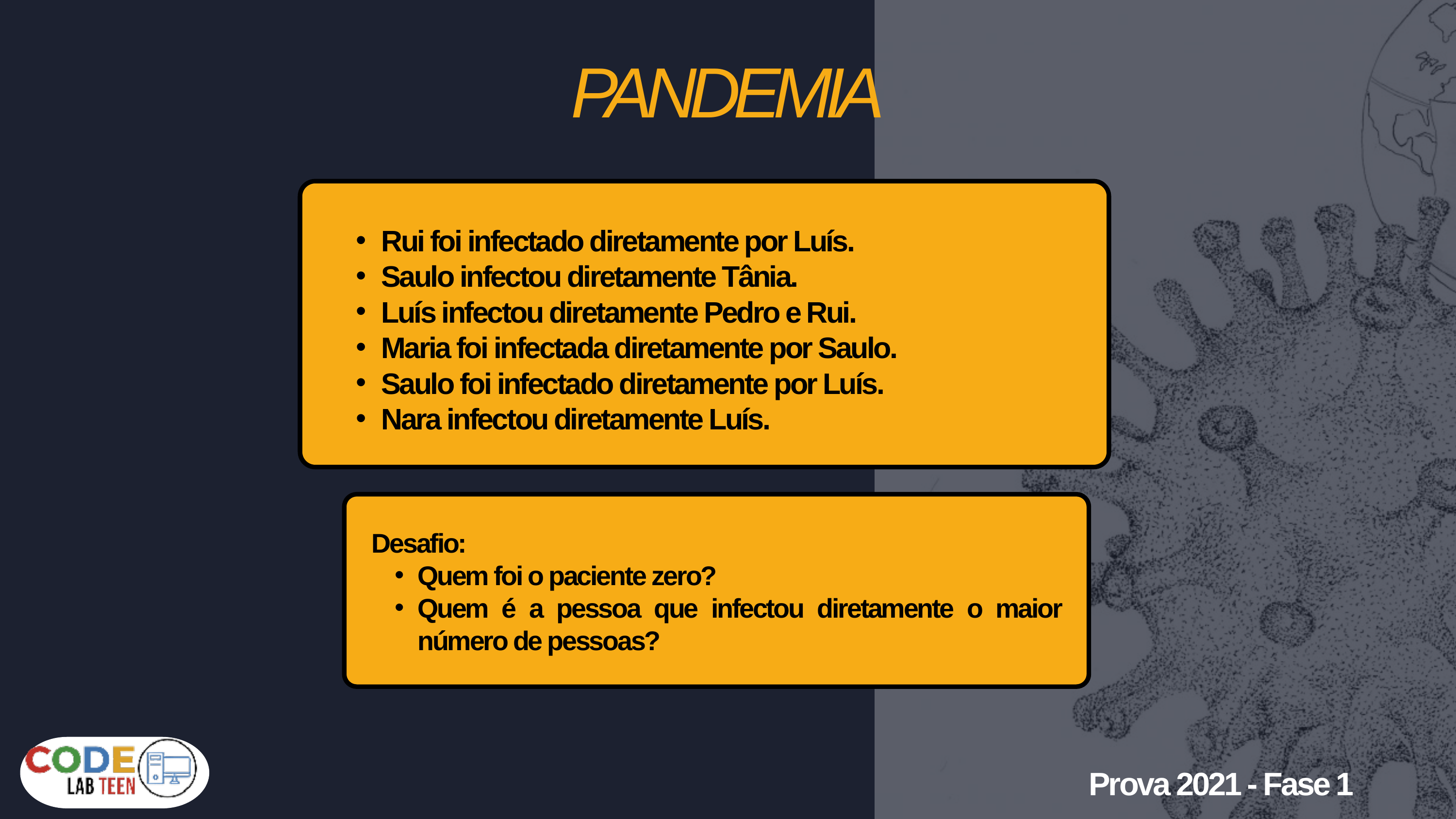

PANDEMIA

Rui foi infectado diretamente por Luís.
Saulo infectou diretamente Tânia.
Luís infectou diretamente Pedro e Rui.
Maria foi infectada diretamente por Saulo.
Saulo foi infectado diretamente por Luís.
Nara infectou diretamente Luís.

Desafio:
Quem foi o paciente zero?
Quem é a pessoa que infectou diretamente o maior número de pessoas?

Prova 2021 - Fase 1